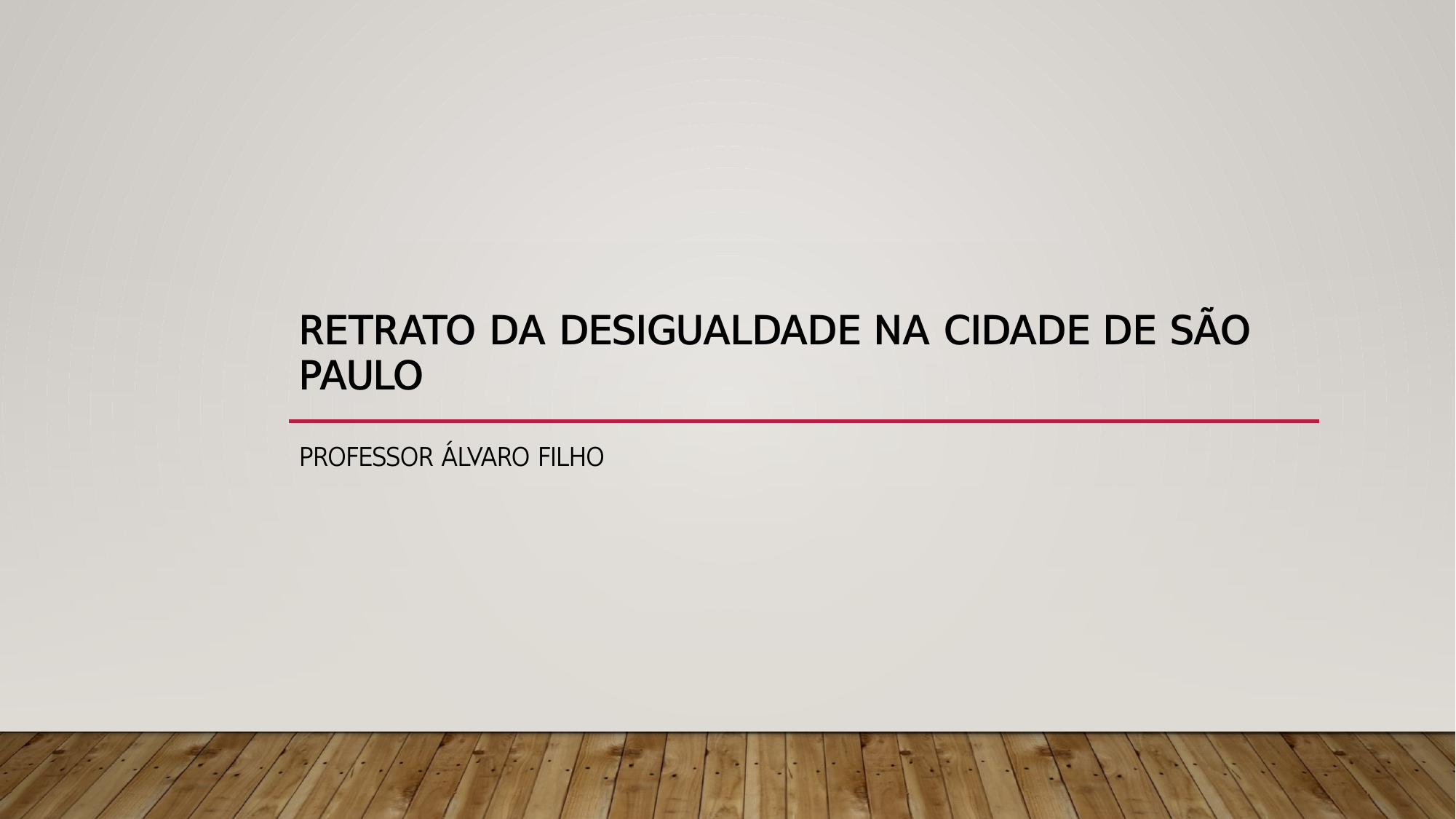

# Retrato da desigualdade na cidade de São Paulo
Professor Álvaro filho